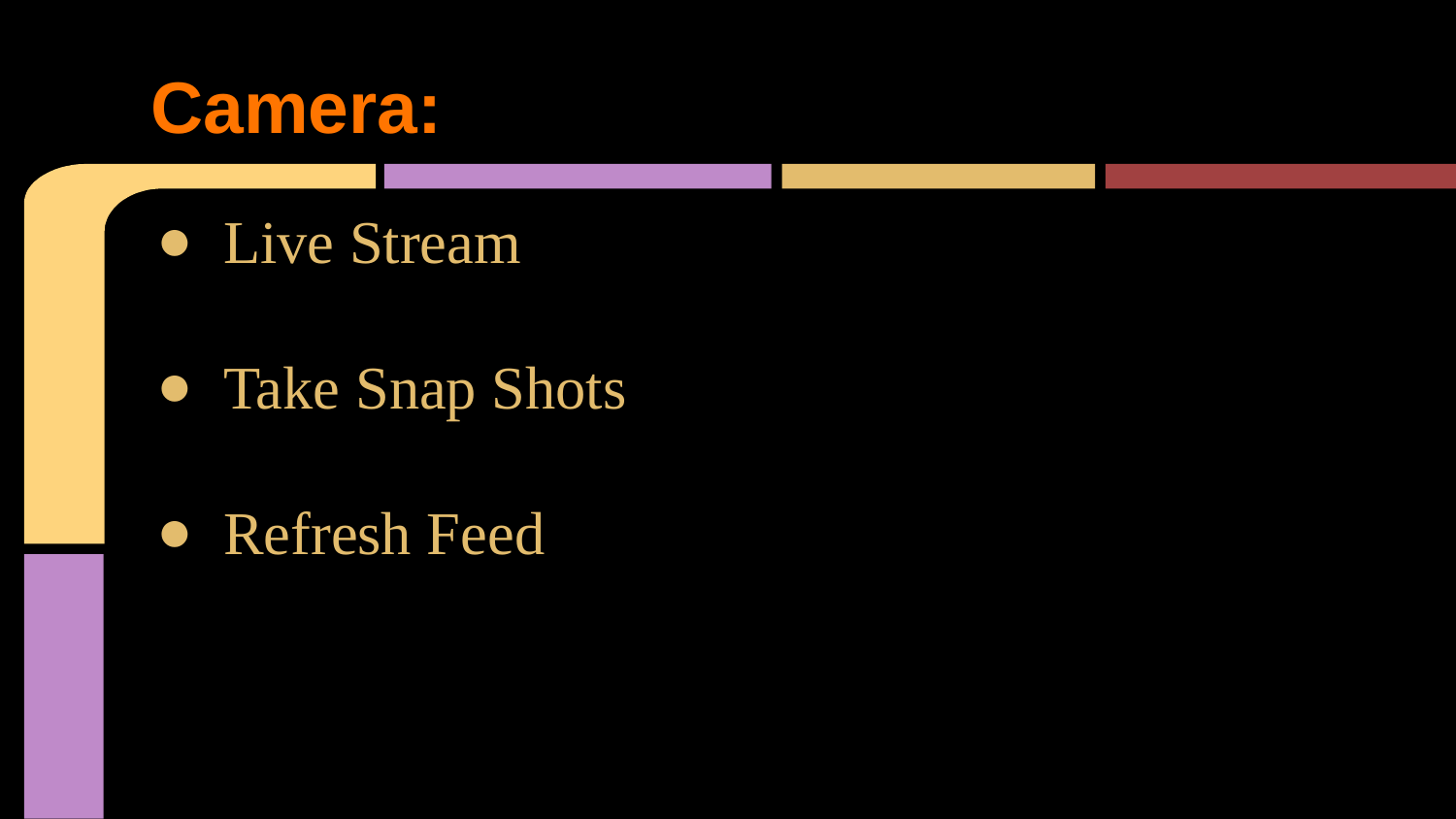

# Camera:
Live Stream

Take Snap Shots

Refresh Feed